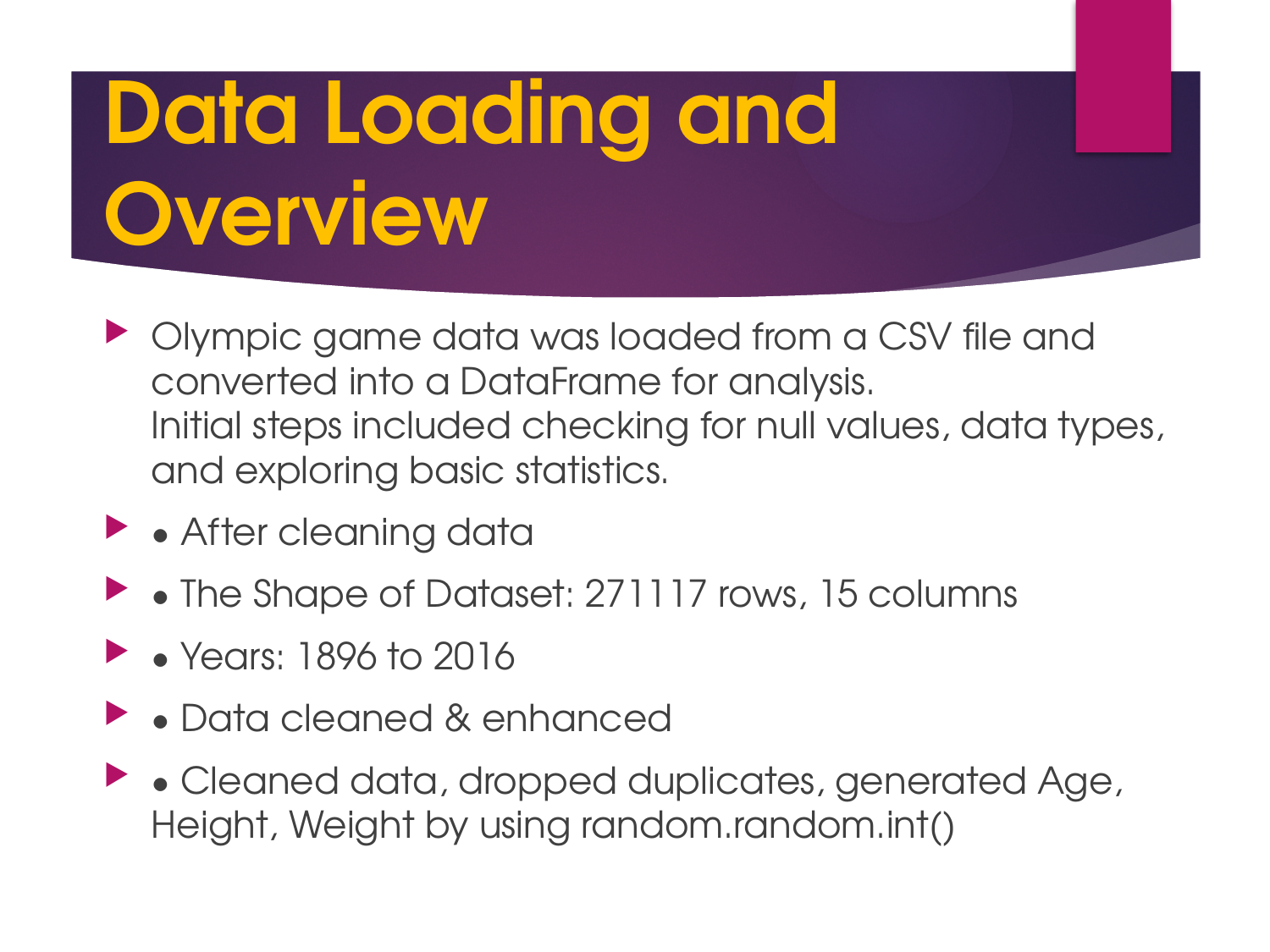

# Data Loading and Overview
Olympic game data was loaded from a CSV file and converted into a DataFrame for analysis.
Initial steps included checking for null values, data types, and exploring basic statistics.
• After cleaning data
• The Shape of Dataset: 271117 rows, 15 columns
• Years: 1896 to 2016
• Data cleaned & enhanced
• Cleaned data, dropped duplicates, generated Age, Height, Weight by using random.random.int()